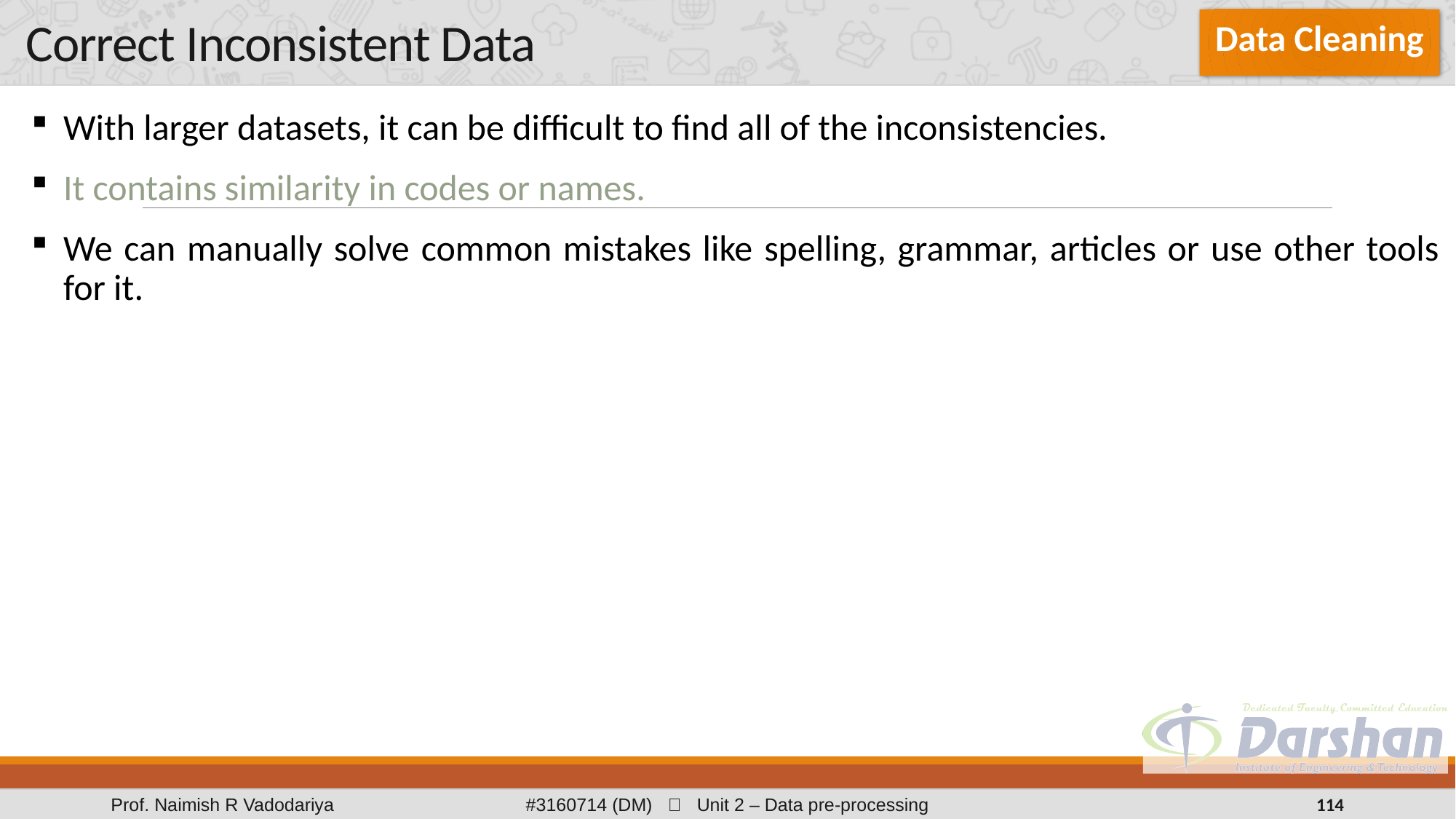

Data Cleaning
# Correct Inconsistent Data
With larger datasets, it can be difficult to find all of the inconsistencies.
It contains similarity in codes or names.
We can manually solve common mistakes like spelling, grammar, articles or use other tools for it.